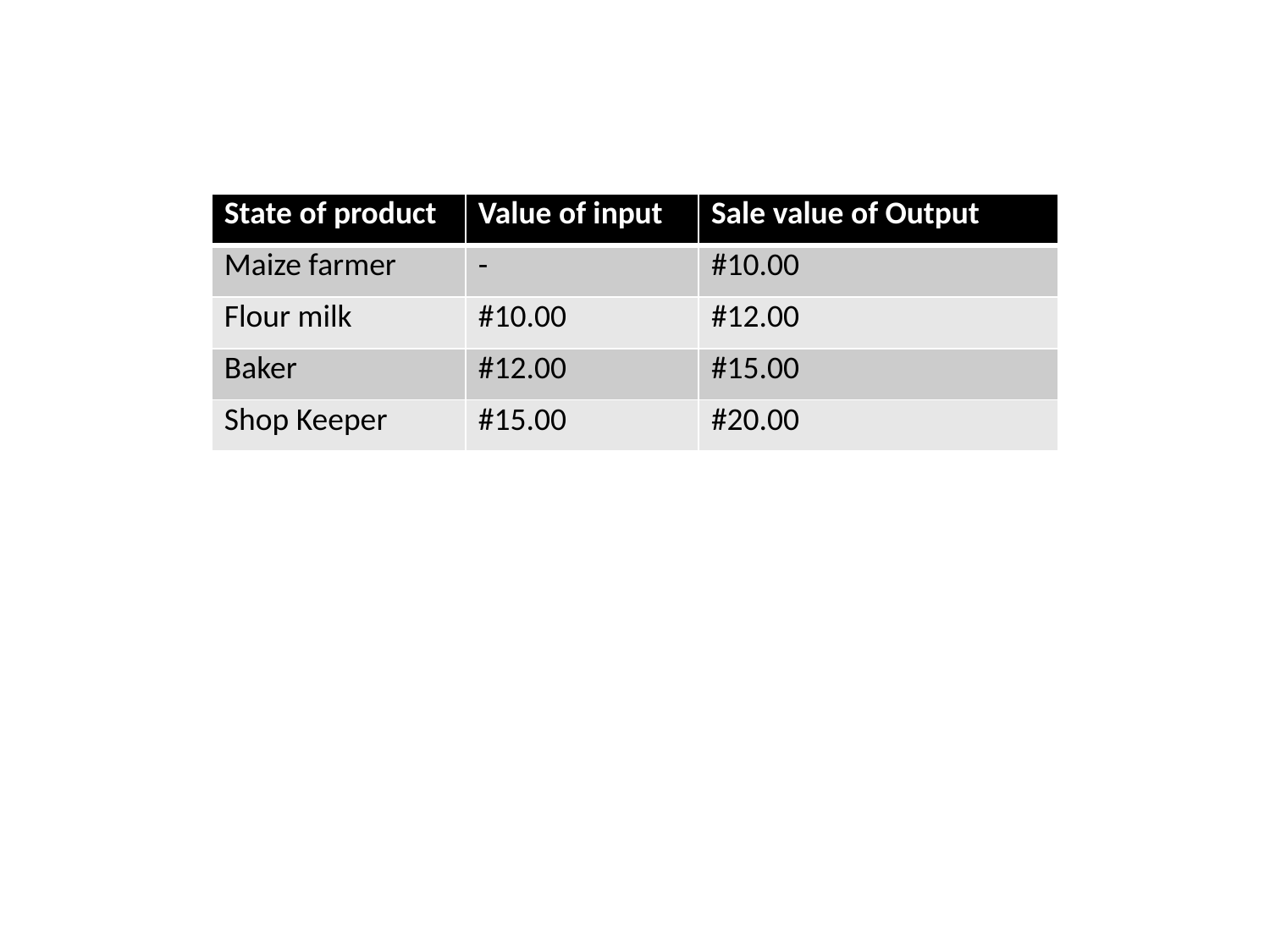

| State of product | Value of input | Sale value of Output |
| --- | --- | --- |
| Maize farmer | - | #10.00 |
| Flour milk | #10.00 | #12.00 |
| Baker | #12.00 | #15.00 |
| Shop Keeper | #15.00 | #20.00 |